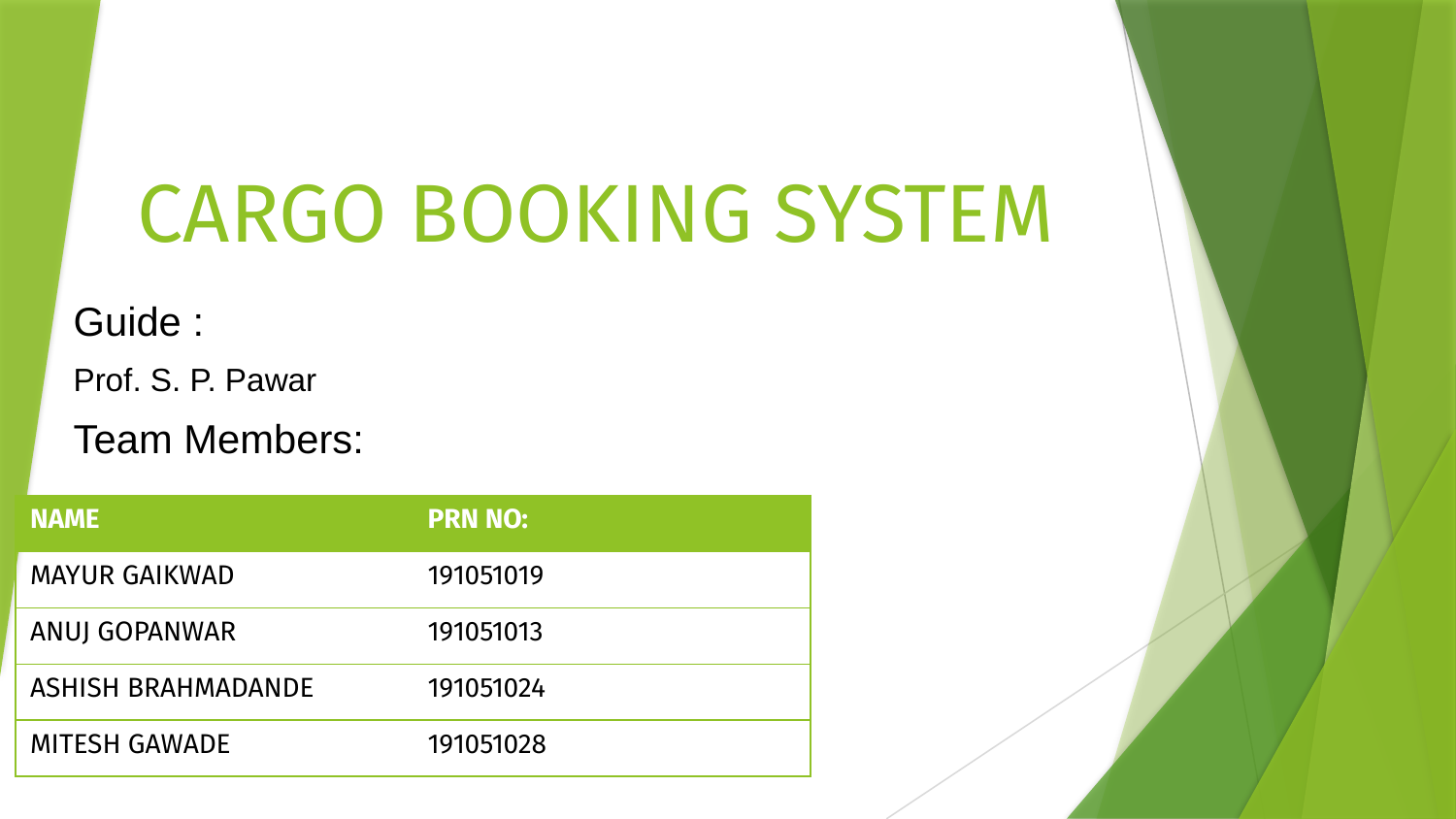

# CARGO BOOKING SYSTEM
Guide :
Prof. S. P. Pawar
Team Members:

| NAME | PRN NO: |
| --- | --- |
| MAYUR GAIKWAD | 191051019 |
| ANUJ GOPANWAR | 191051013 |
| ASHISH BRAHMADANDE | 191051024 |
| MITESH GAWADE | 191051028 |